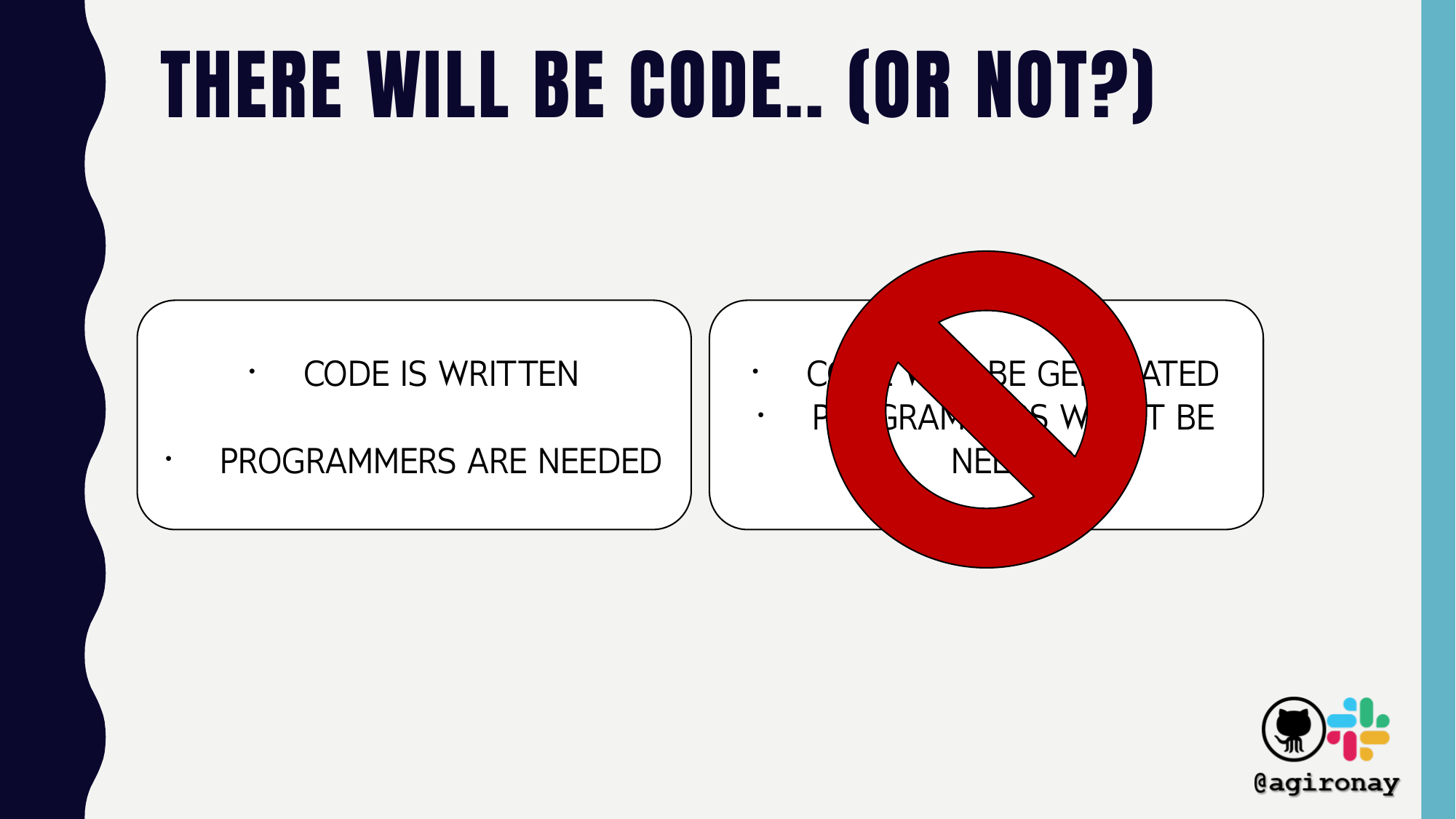

# There will be code.. (Or not?)

Code is written

Programmers are needed
Code will be generated
Programmers won’t be needed